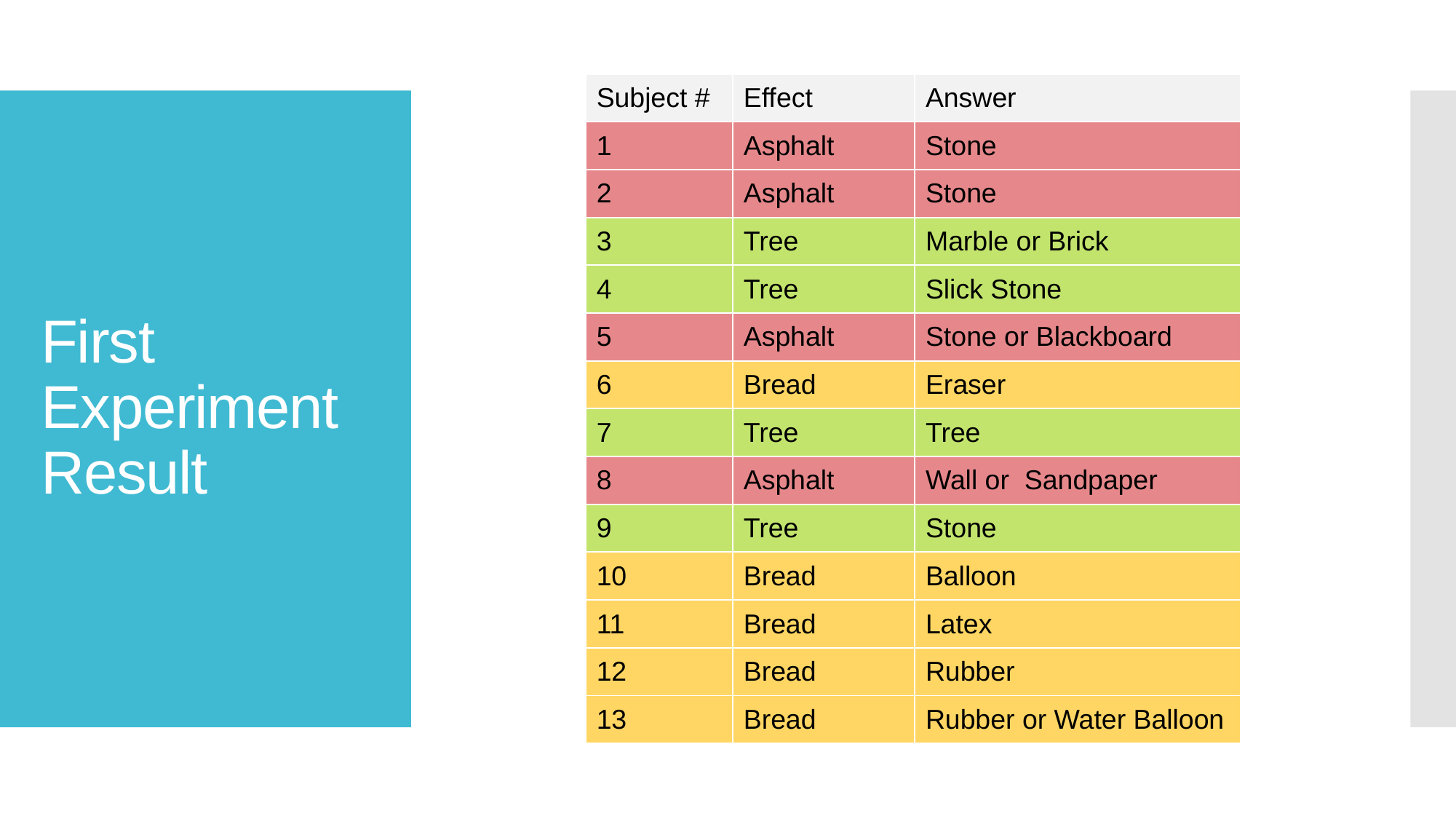

| Subject # | Effect | Answer |
| --- | --- | --- |
| 1 | Asphalt | Stone |
| 2 | Asphalt | Stone |
| 3 | Tree | Marble or Brick |
| 4 | Tree | Slick Stone |
| 5 | Asphalt | Stone or Blackboard |
| 6 | Bread | Eraser |
| 7 | Tree | Tree |
| 8 | Asphalt | Wall or Sandpaper |
| 9 | Tree | Stone |
| 10 | Bread | Balloon |
| 11 | Bread | Latex |
| 12 | Bread | Rubber |
| 13 | Bread | Rubber or Water Balloon |
# First Experiment Result